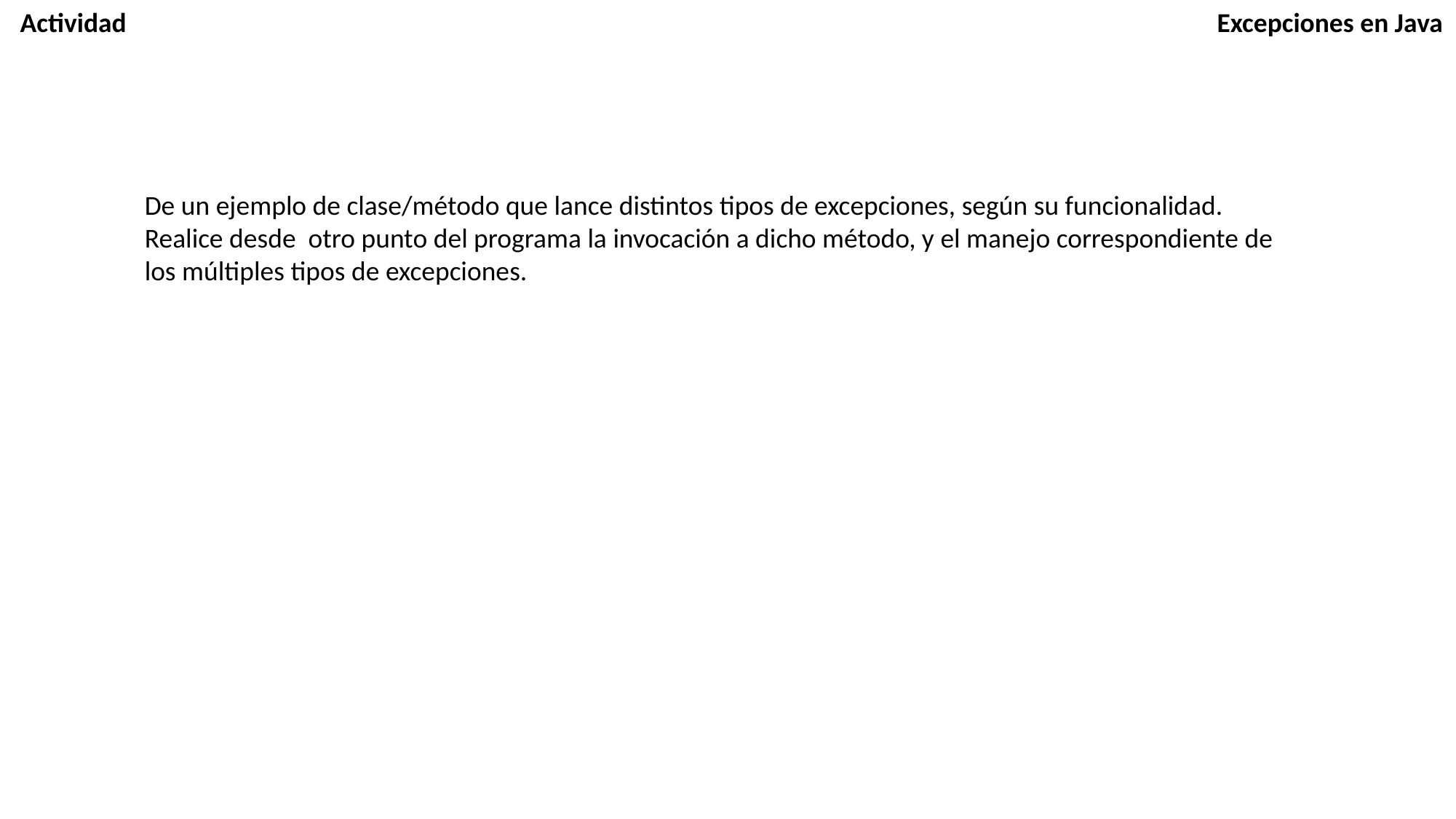

Actividad
Excepciones en Java
De un ejemplo de clase/método que lance distintos tipos de excepciones, según su funcionalidad.  Realice desde  otro punto del programa la invocación a dicho método, y el manejo correspondiente de los múltiples tipos de excepciones.